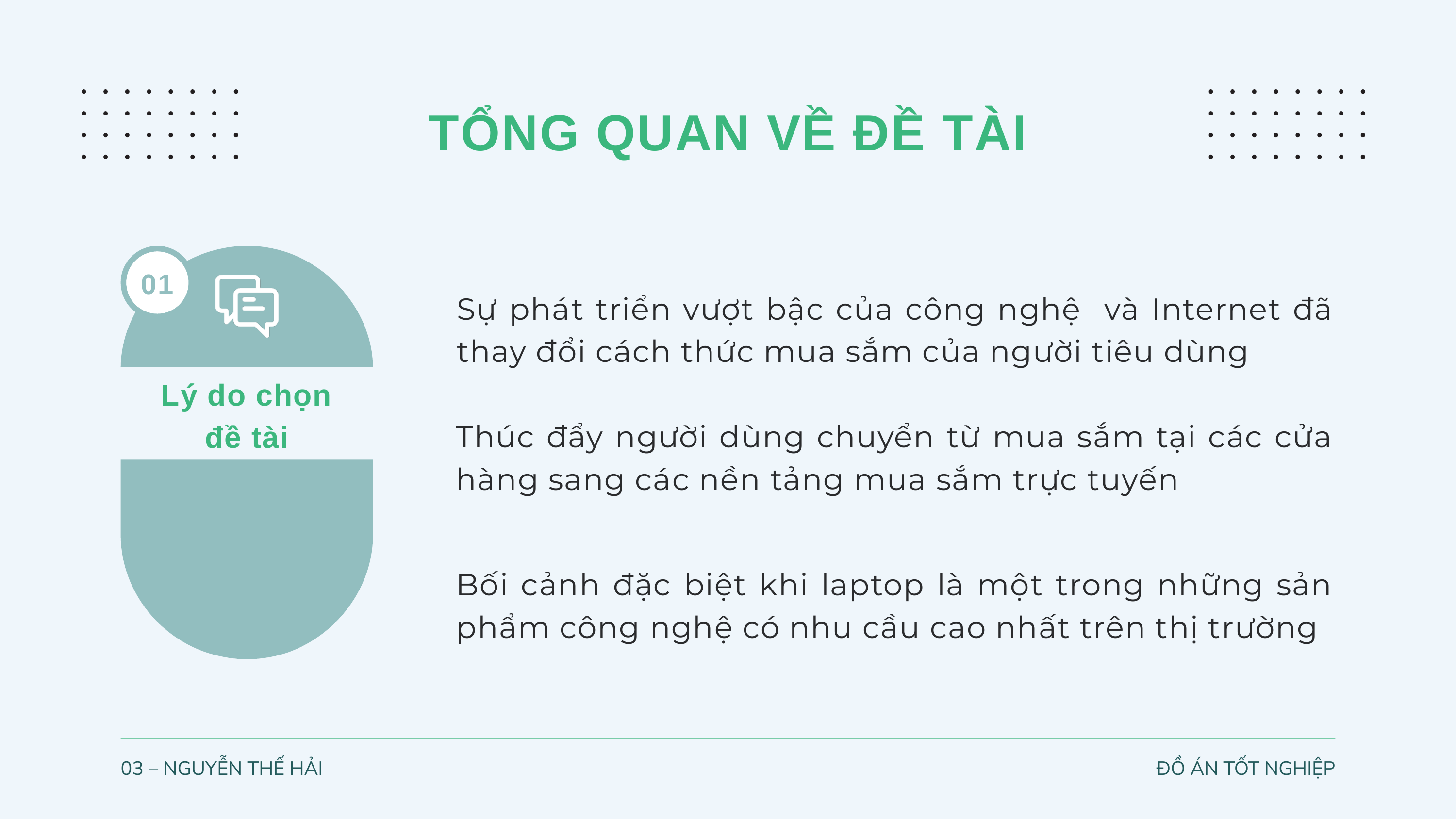

TỔNG QUAN VỀ ĐỀ TÀI

01

Sự phát triển vượt bậc của công nghệ  và Internet đã thay đổi cách thức mua sắm của người tiêu dùng
Lý do chọn đề tài
Thúc đẩy người dùng chuyển từ mua sắm tại các cửa hàng sang các nền tảng mua sắm trực tuyến

Bối cảnh đặc biệt khi laptop là một trong những sản phẩm công nghệ có nhu cầu cao nhất trên thị trường

03 – NGUYỄN THẾ HẢI
ĐỒ ÁN TỐT NGHIỆP